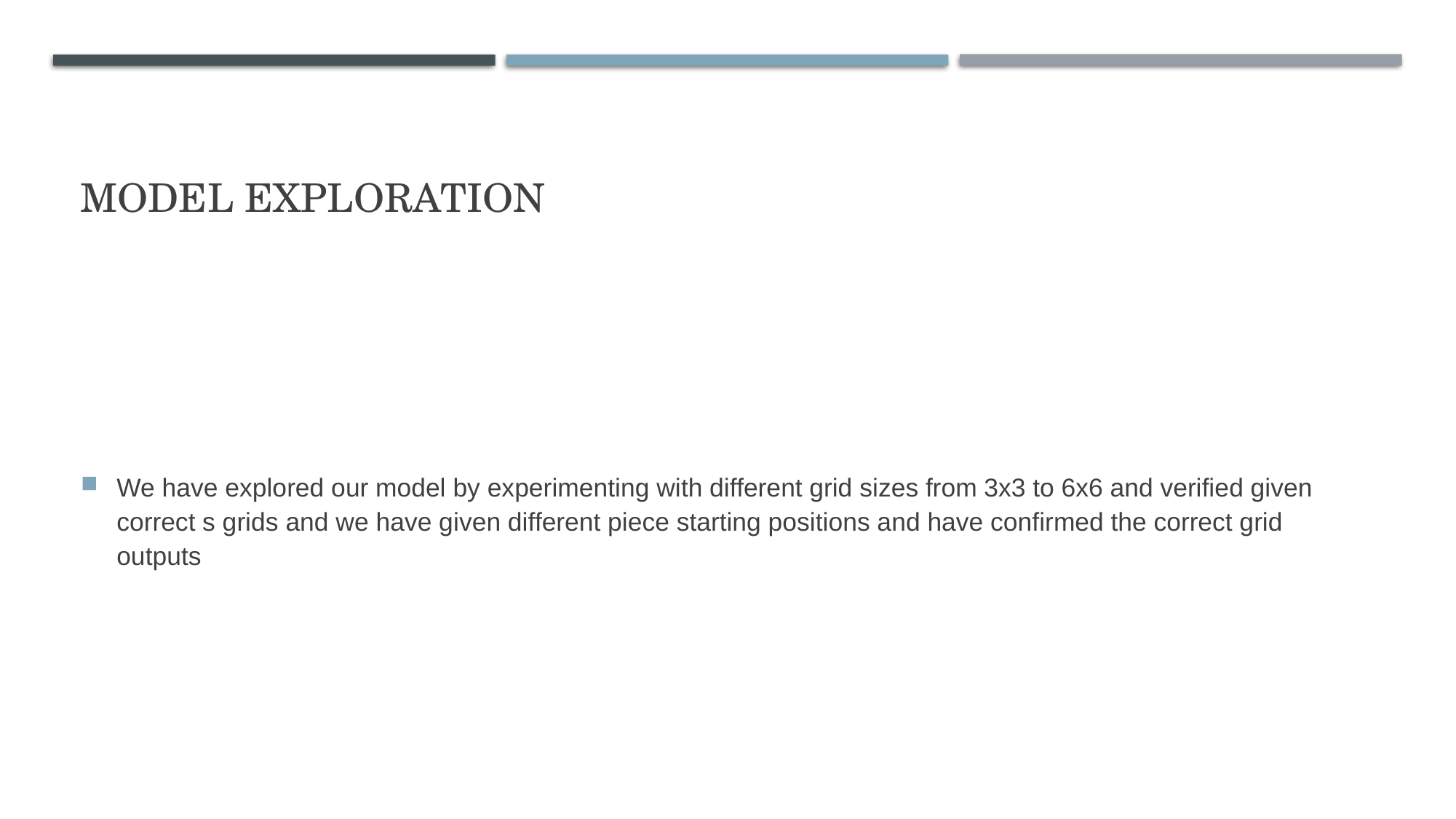

# Model Exploration

We have explored our model by experimenting with different grid sizes from 3x3 to 6x6 and verified given correct s grids and we have given different piece starting positions and have confirmed the correct grid outputs